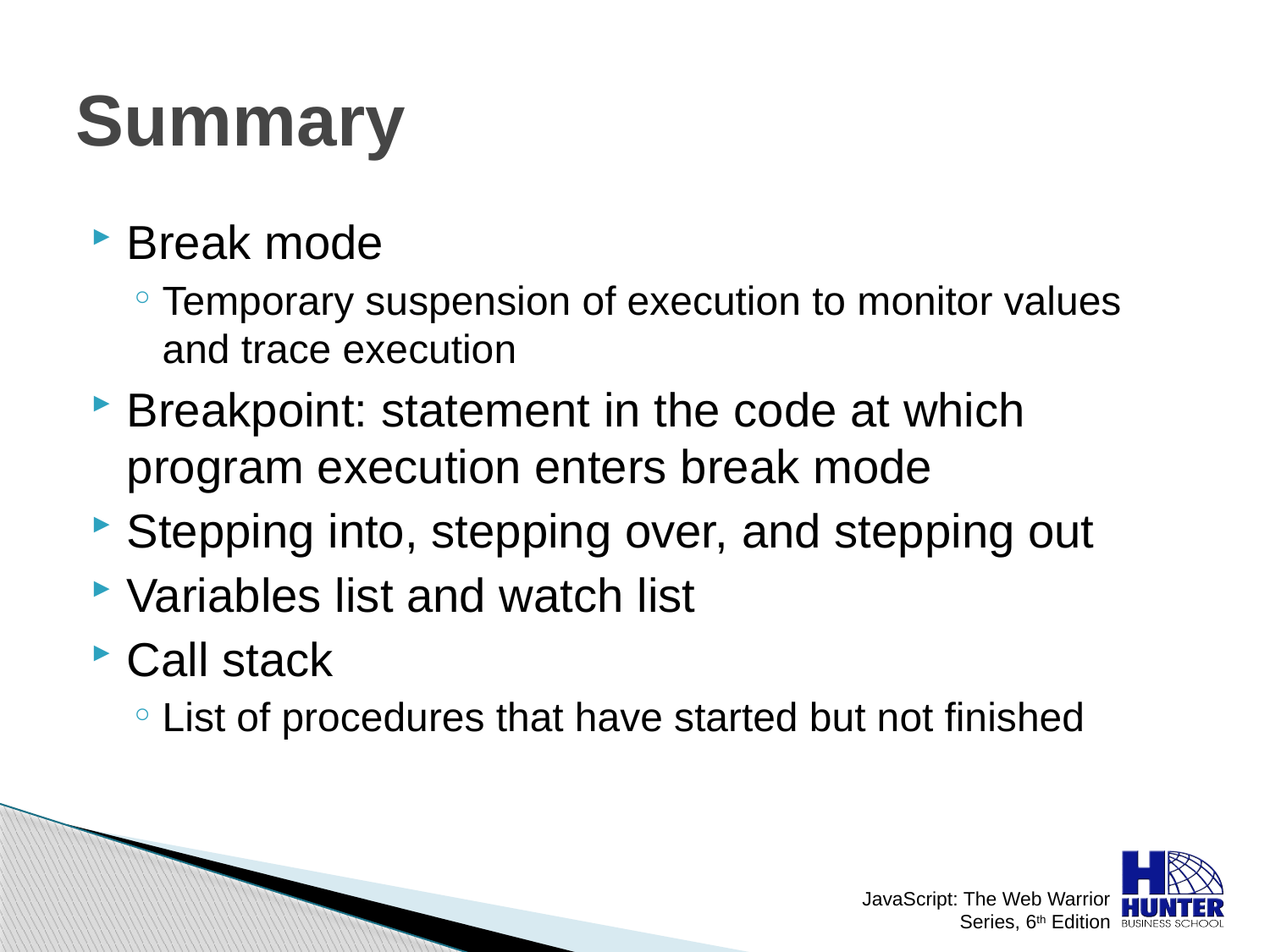

# Summary
Break mode
Temporary suspension of execution to monitor values and trace execution
Breakpoint: statement in the code at which program execution enters break mode
Stepping into, stepping over, and stepping out
Variables list and watch list
Call stack
List of procedures that have started but not finished